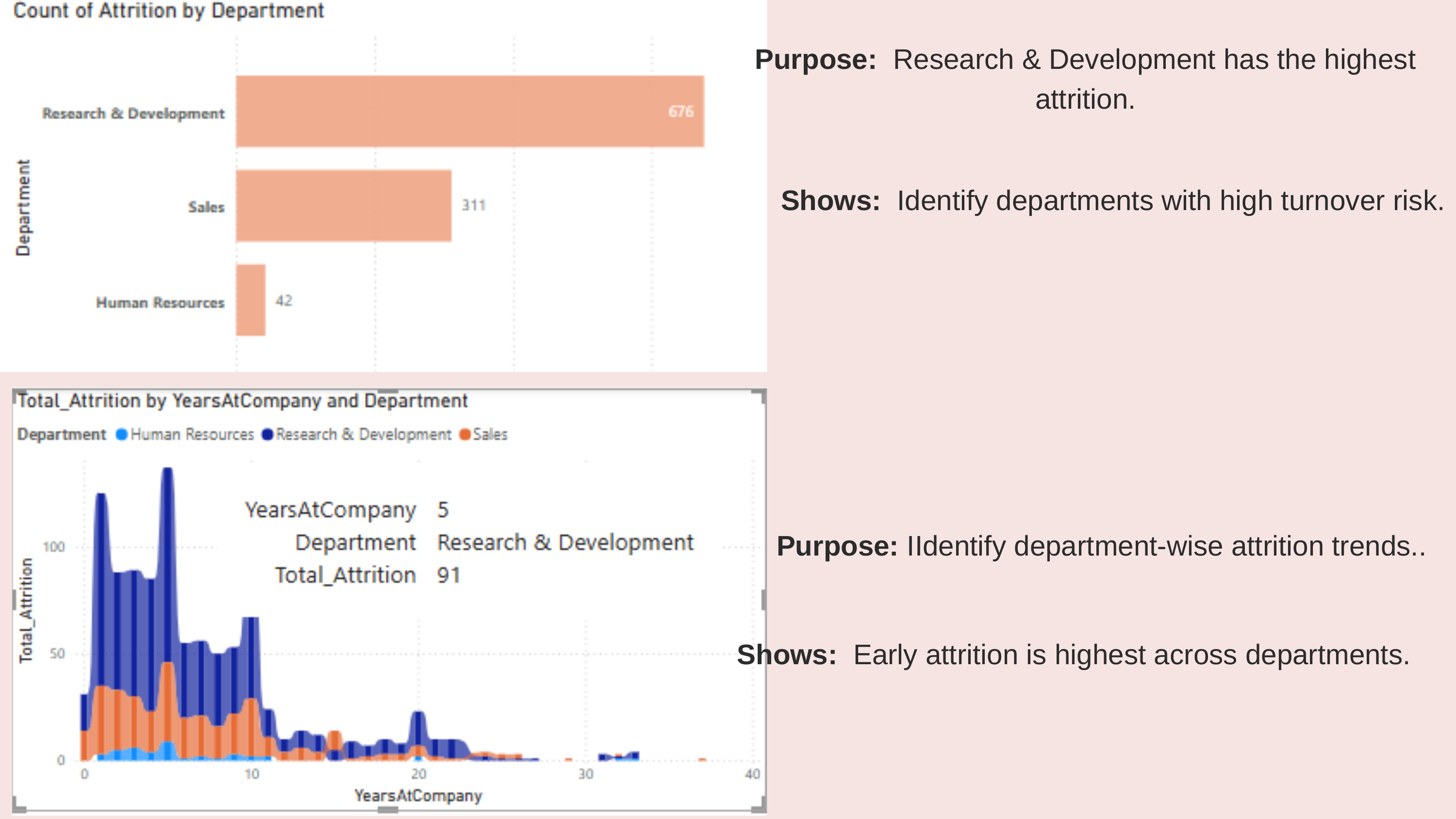

Purpose:  Research & Development has the highest attrition.
Shows:  Identify departments with high turnover risk.

Purpose: IIdentify department-wise attrition trends..
Shows:  Early attrition is highest across departments.